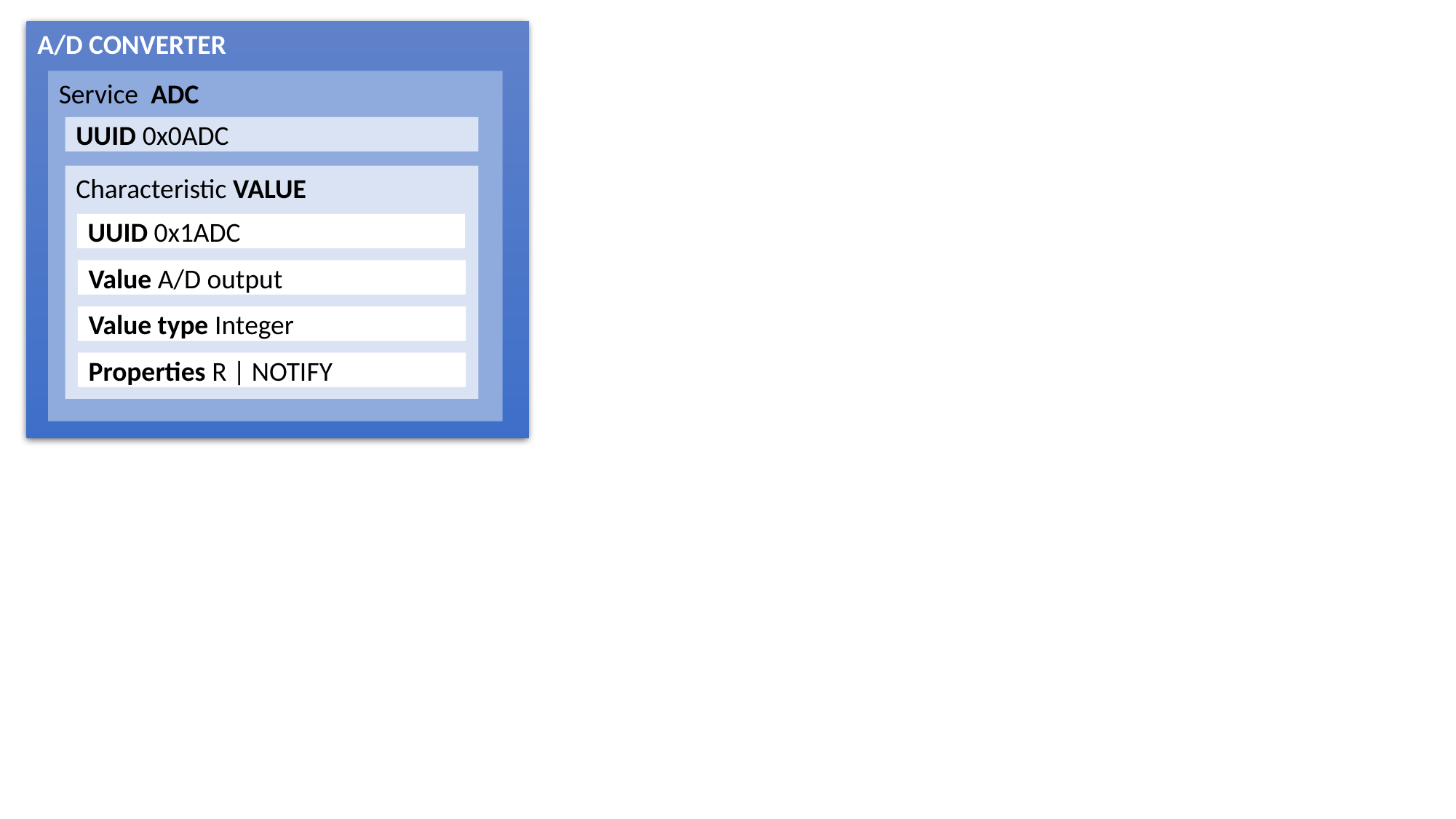

A/D CONVERTER
Service  ADC
UUID 0x0ADC
Characteristic VALUE
UUID 0x1ADC
Value A/D output
Value type Integer
Properties R | NOTIFY